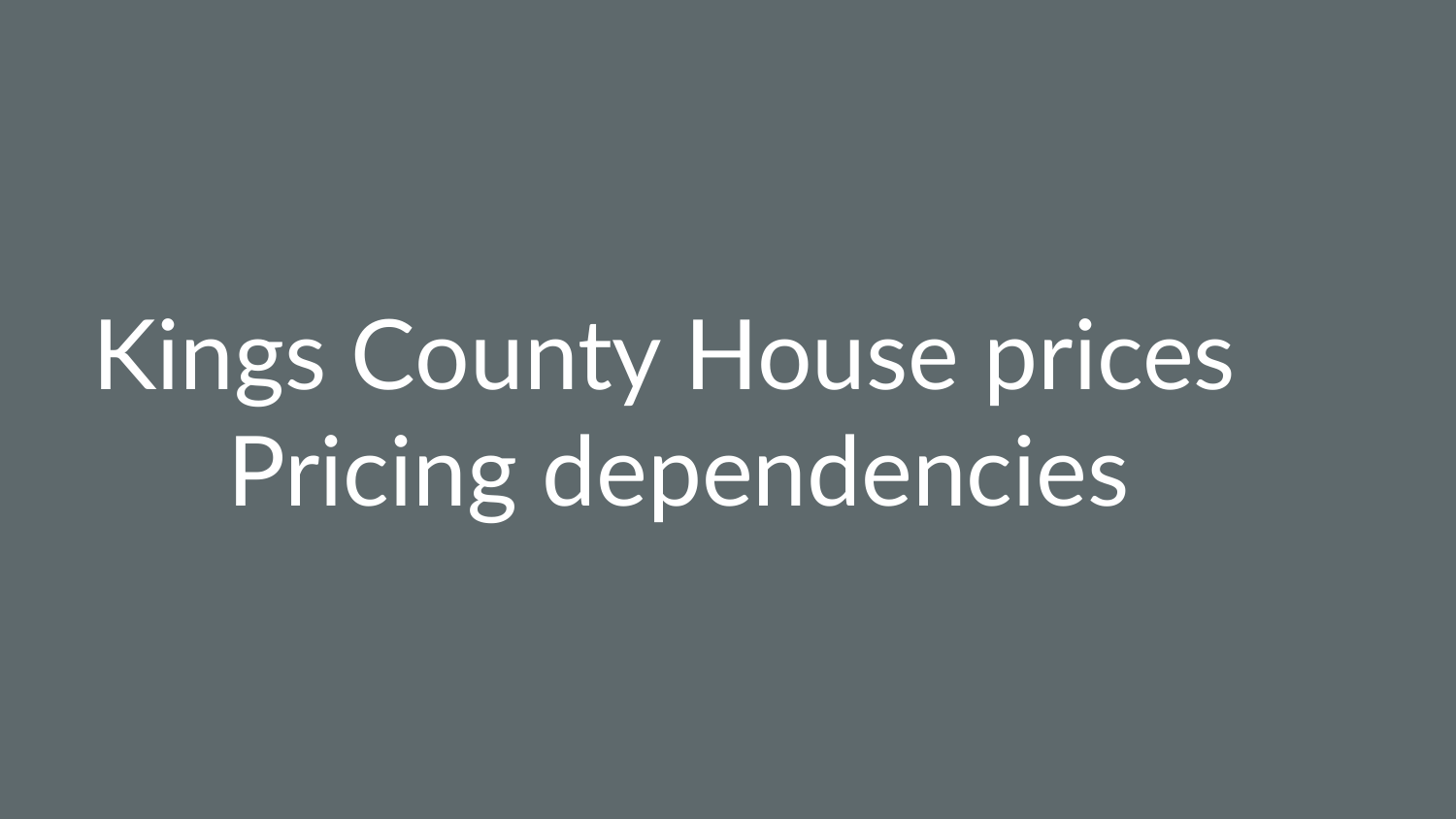

# Kings County House prices
Pricing dependencies